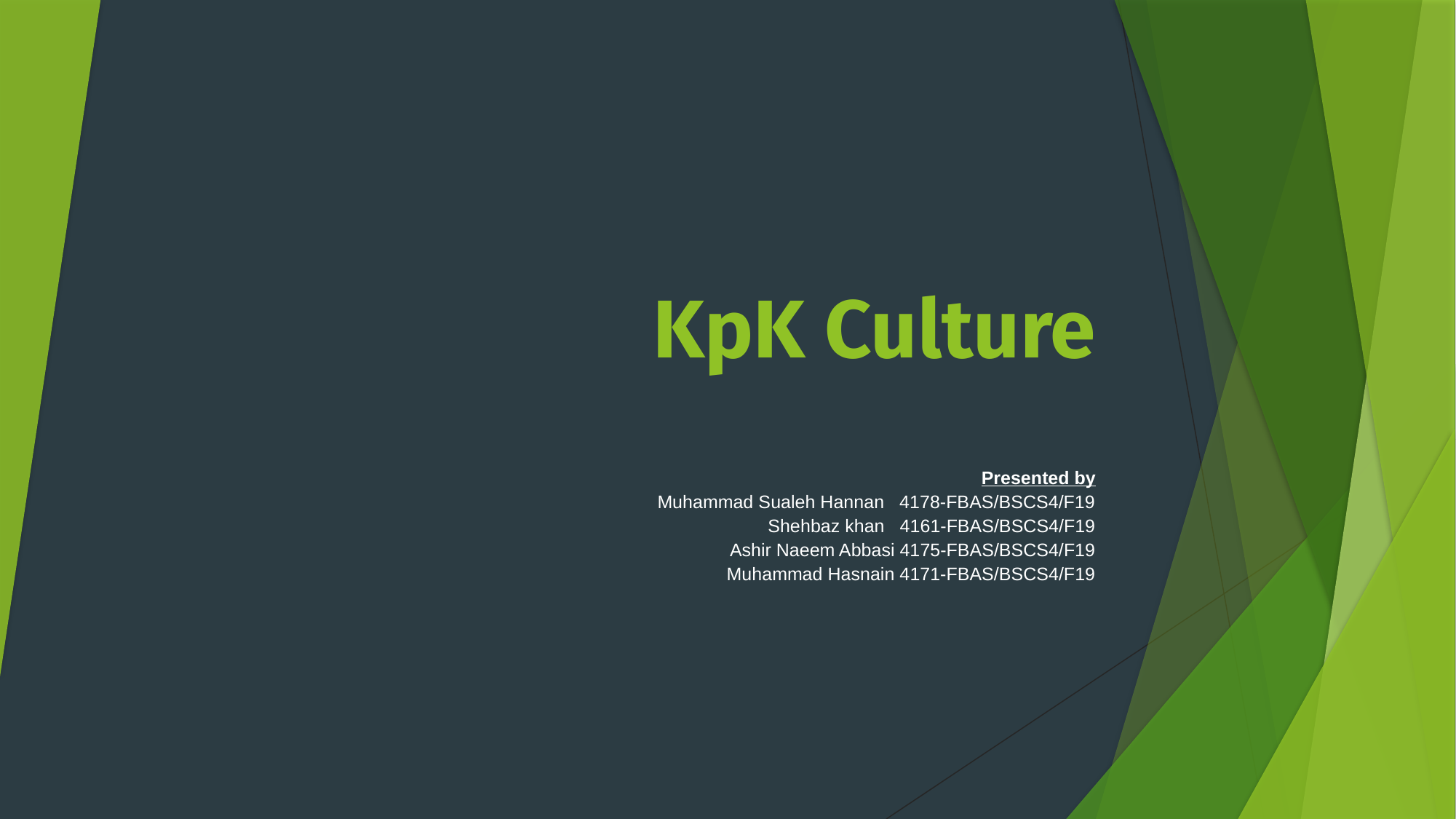

# KpK Culture
Presented by
Muhammad Sualeh Hannan   4178-FBAS/BSCS4/F19
Shehbaz khan   4161-FBAS/BSCS4/F19
Ashir Naeem Abbasi 4175-FBAS/BSCS4/F19
Muhammad Hasnain 4171-FBAS/BSCS4/F19